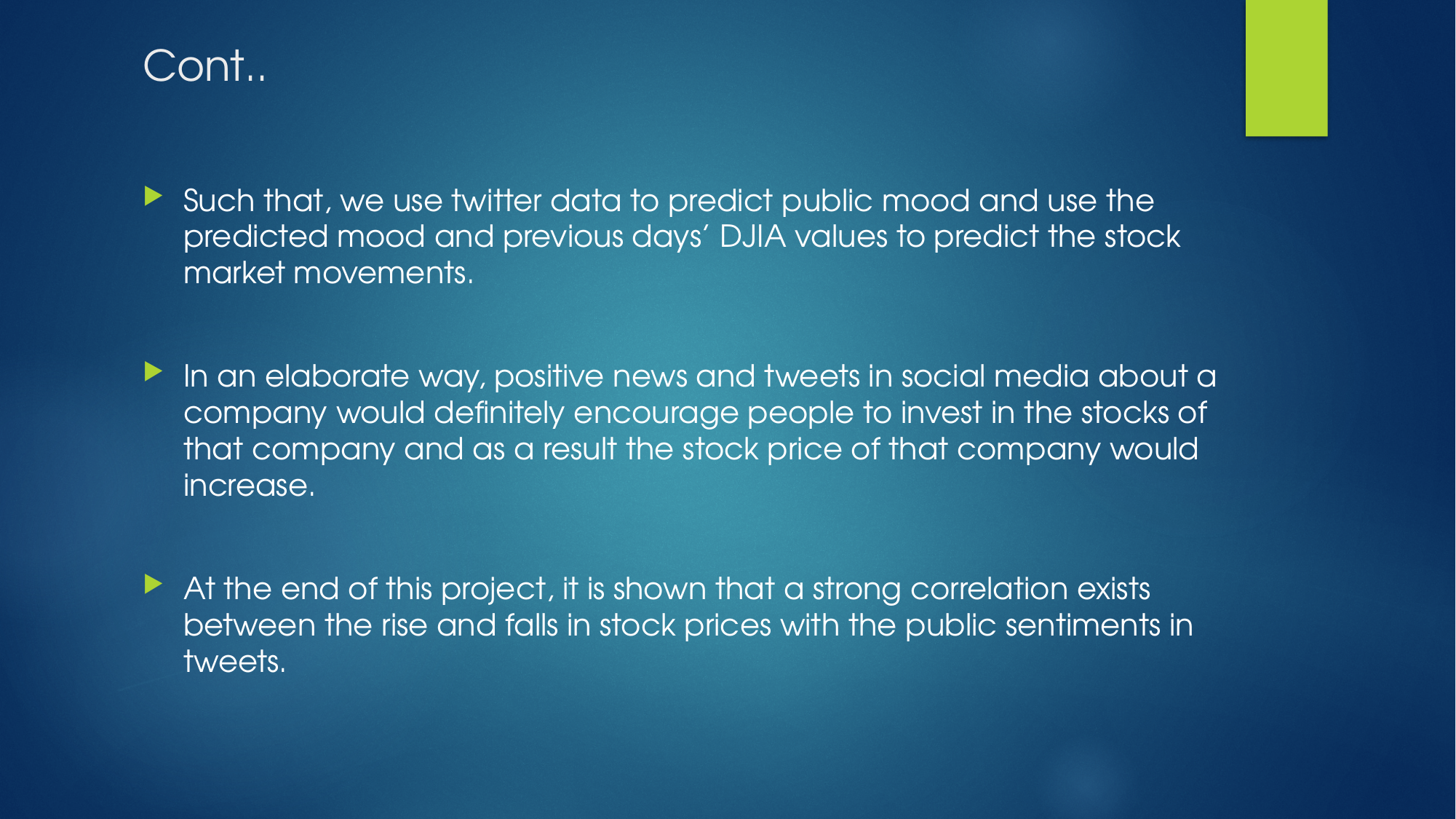

# Cont..
Such that, we use twitter data to predict public mood and use the predicted mood and previous days’ DJIA values to predict the stock market movements.

In an elaborate way, positive news and tweets in social media about a company would definitely encourage people to invest in the stocks of that company and as a result the stock price of that company would increase.

At the end of this project, it is shown that a strong correlation exists between the rise and falls in stock prices with the public sentiments in tweets.